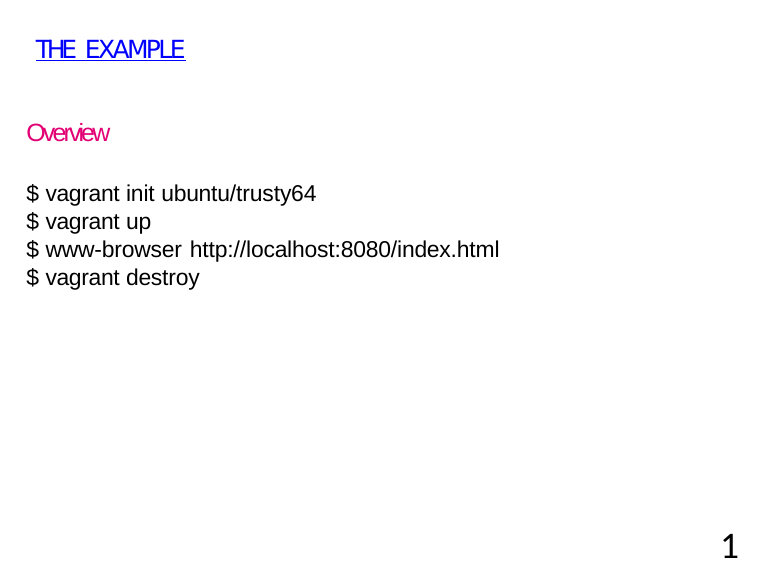

THE EXAMPLE

Overview

$ vagrant init ubuntu/trusty64
$ vagrant up
$ www-browser http://localhost:8080/index.html
$ vagrant destroy
10